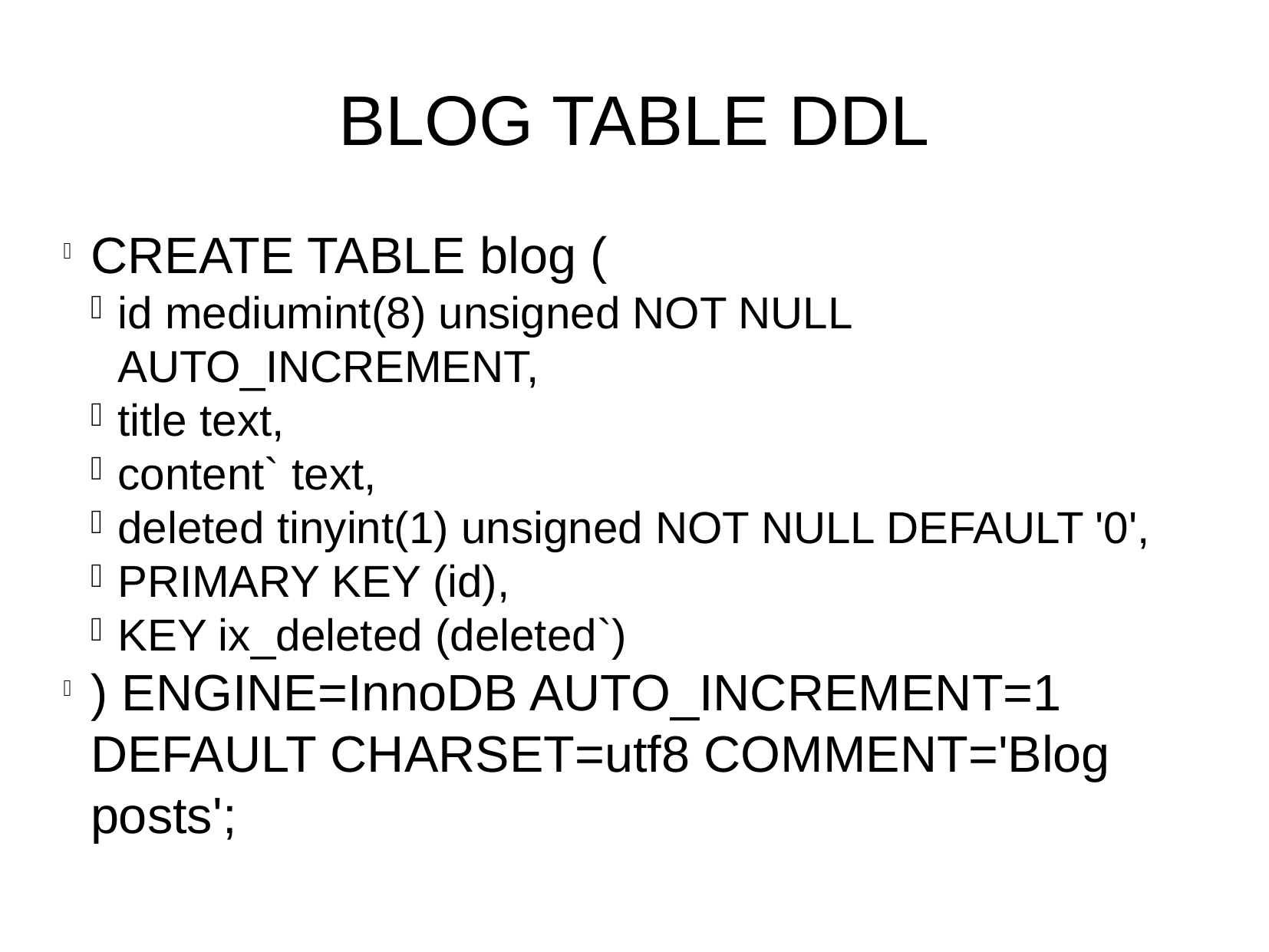

BLOG TABLE DDL
CREATE TABLE blog (
id mediumint(8) unsigned NOT NULL AUTO_INCREMENT,
title text,
content` text,
deleted tinyint(1) unsigned NOT NULL DEFAULT '0',
PRIMARY KEY (id),
KEY ix_deleted (deleted`)
) ENGINE=InnoDB AUTO_INCREMENT=1 DEFAULT CHARSET=utf8 COMMENT='Blog posts';